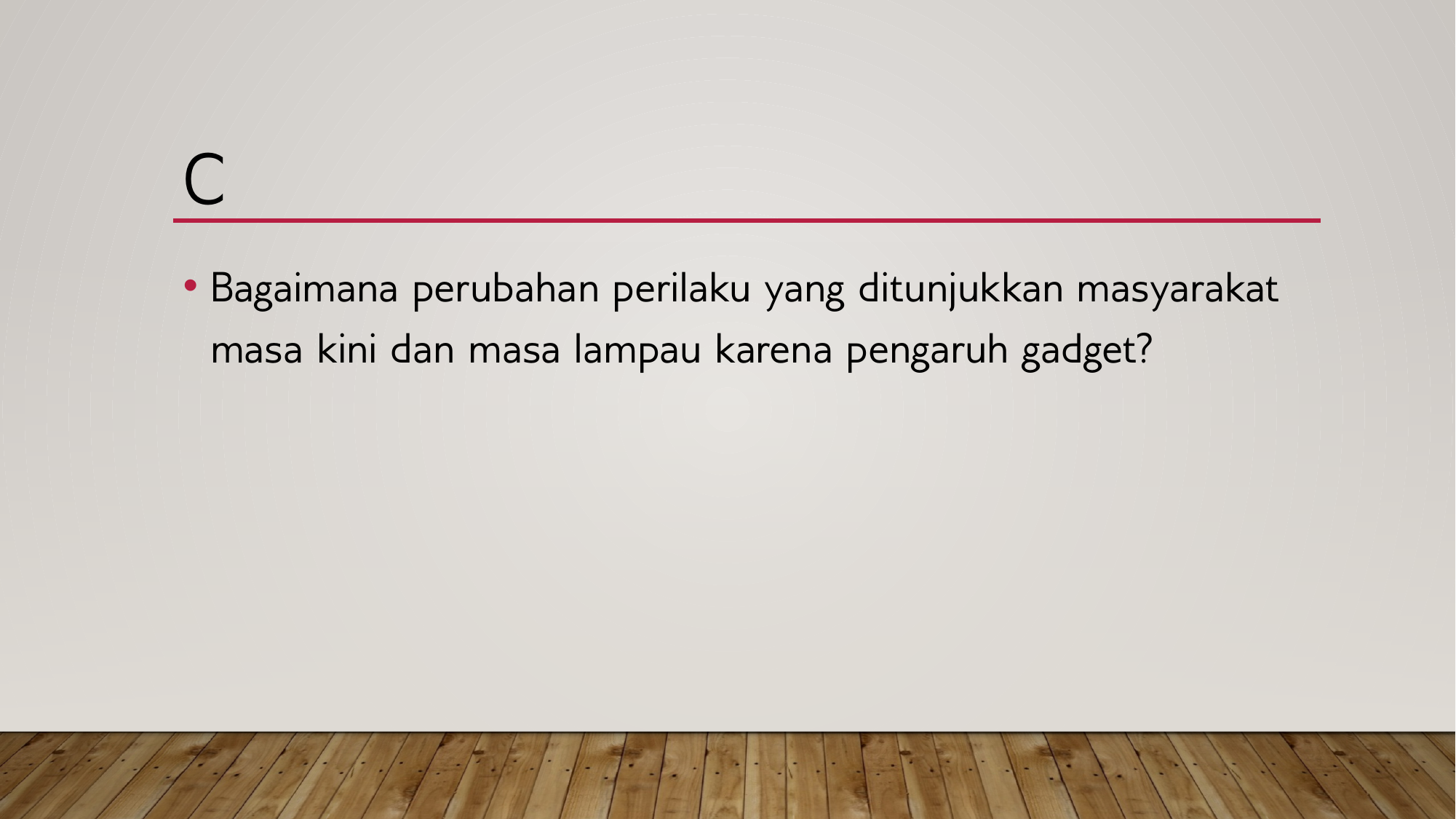

C
Bagaimana perubahan perilaku yang ditunjukkan masyarakat masa kini dan masa lampau karena pengaruh gadget?